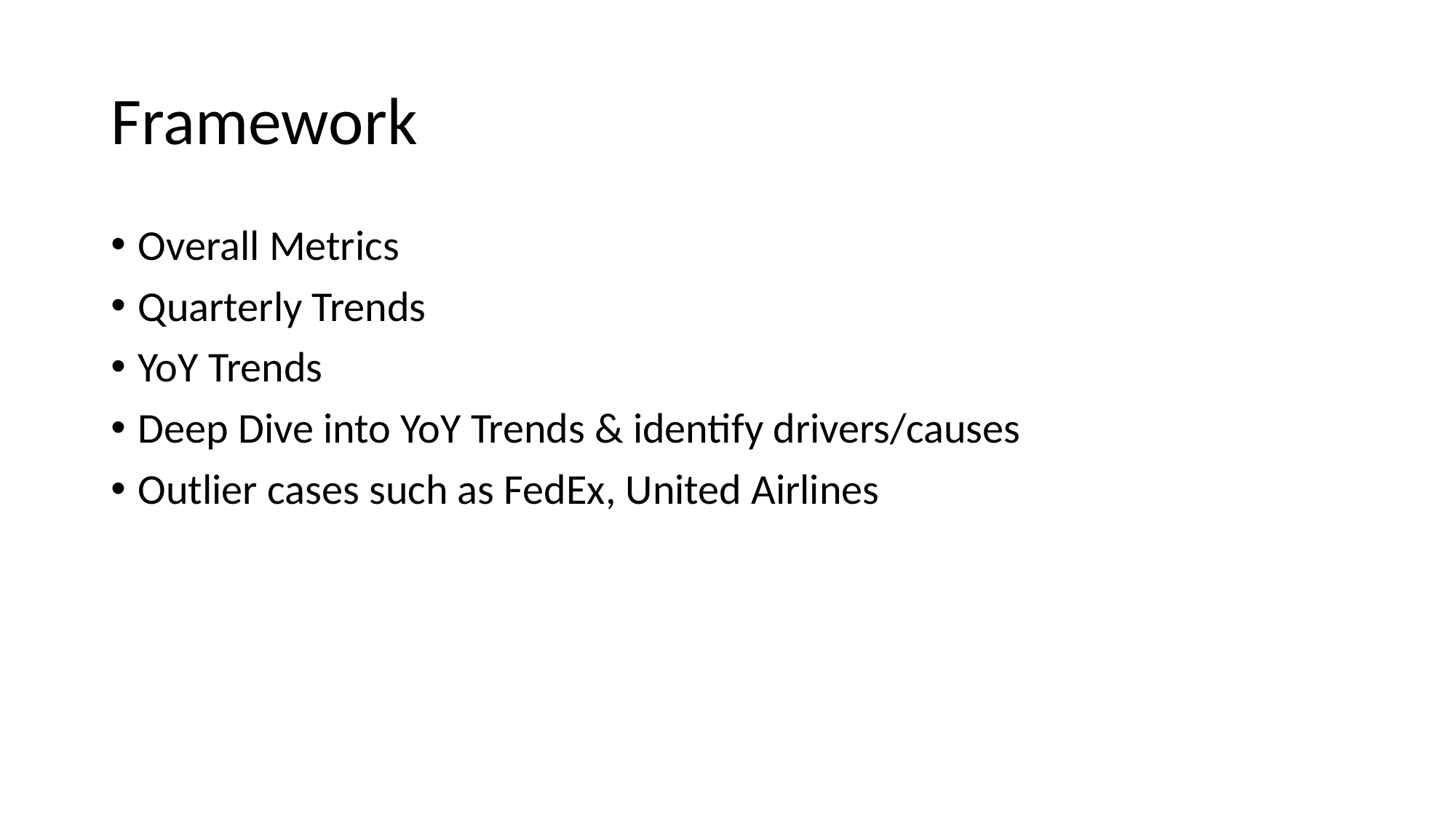

# Framework
Overall Metrics
Quarterly Trends
YoY Trends
Deep Dive into YoY Trends & identify drivers/causes
Outlier cases such as FedEx, United Airlines